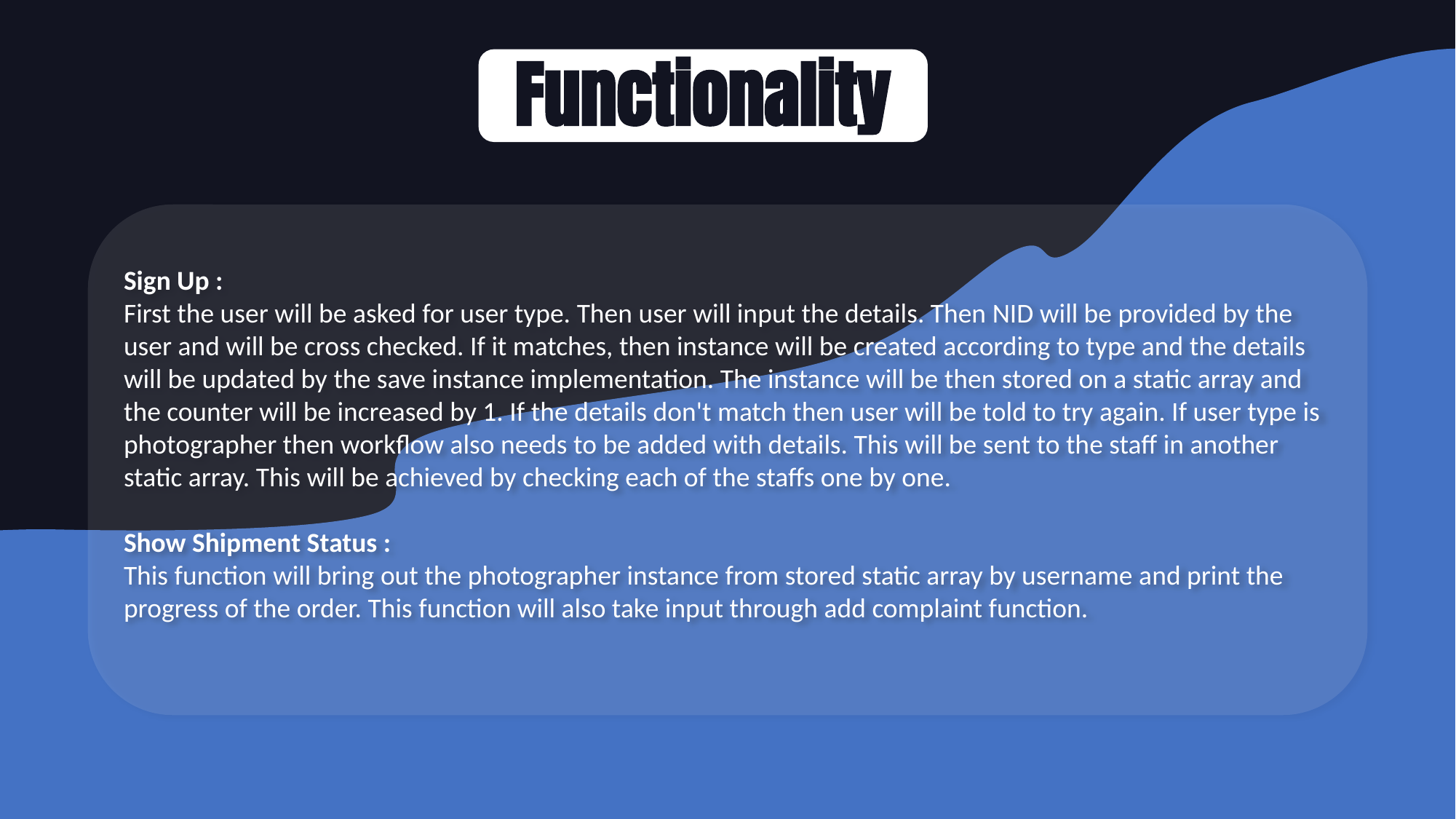

Functionality
Sign Up :
First the user will be asked for user type. Then user will input the details. Then NID will be provided by the user and will be cross checked. If it matches, then instance will be created according to type and the details will be updated by the save instance implementation. The instance will be then stored on a static array and the counter will be increased by 1. If the details don't match then user will be told to try again. If user type is photographer then workflow also needs to be added with details. This will be sent to the staff in another static array. This will be achieved by checking each of the staffs one by one.

Show Shipment Status :
This function will bring out the photographer instance from stored static array by username and print the progress of the order. This function will also take input through add complaint function.